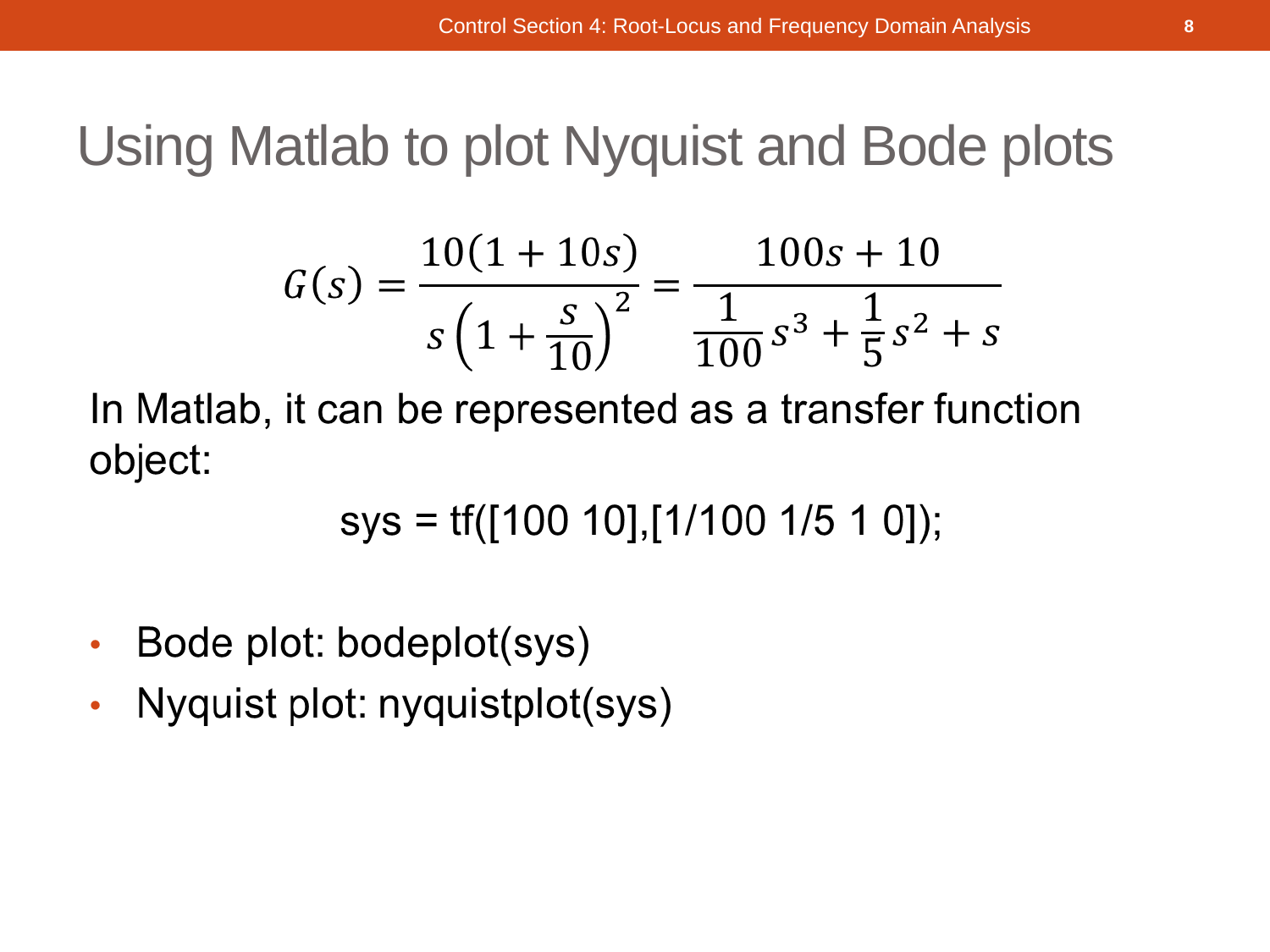

Control Section 4: Root-Locus and Frequency Domain Analysis
8
# Using Matlab to plot Nyquist and Bode plots